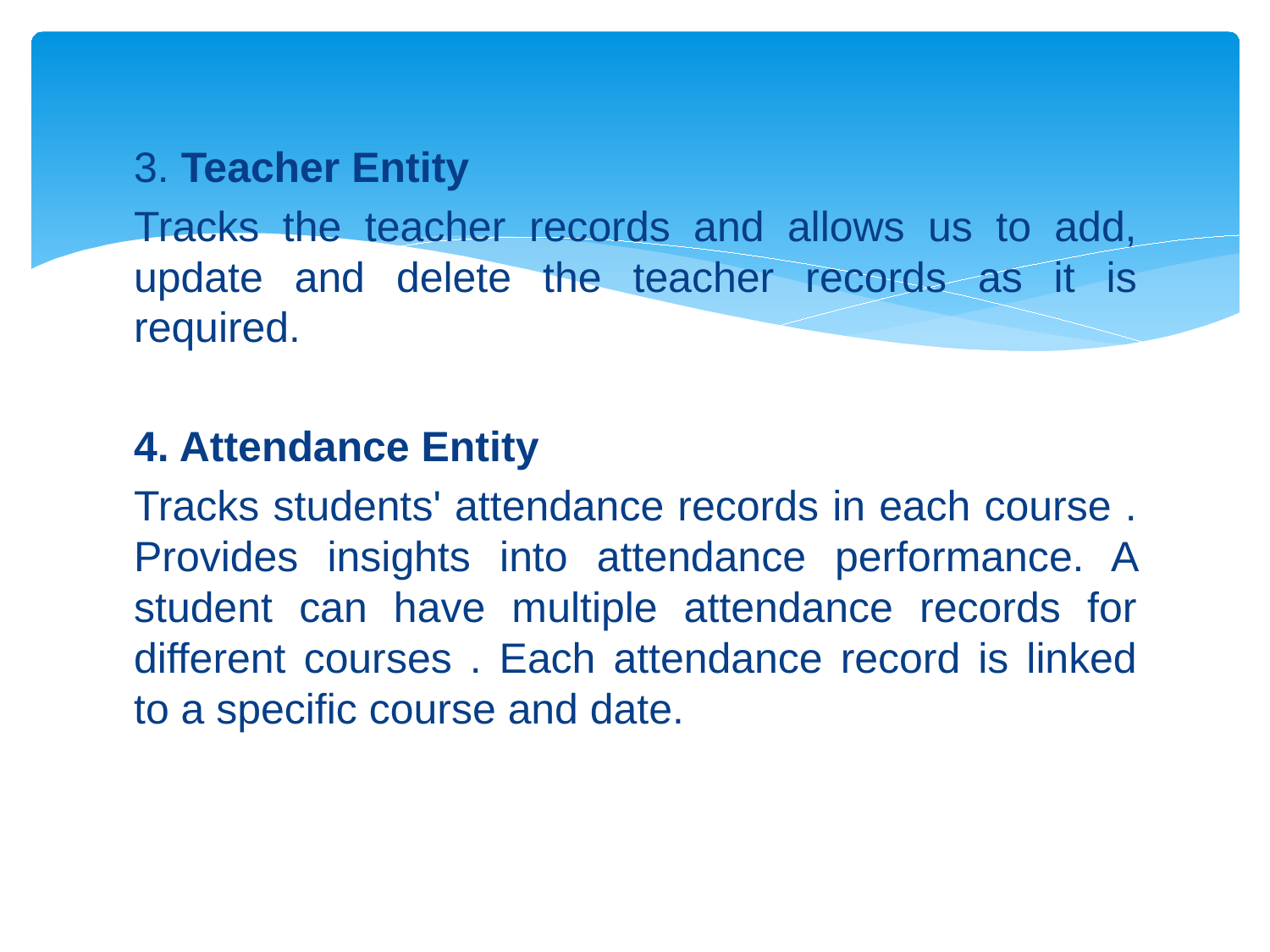

3. Teacher Entity
Tracks the teacher records and allows us to add, update and delete the teacher records as it is required.

4. Attendance Entity
Tracks students' attendance records in each course . Provides insights into attendance performance. A student can have multiple attendance records for different courses . Each attendance record is linked to a specific course and date.